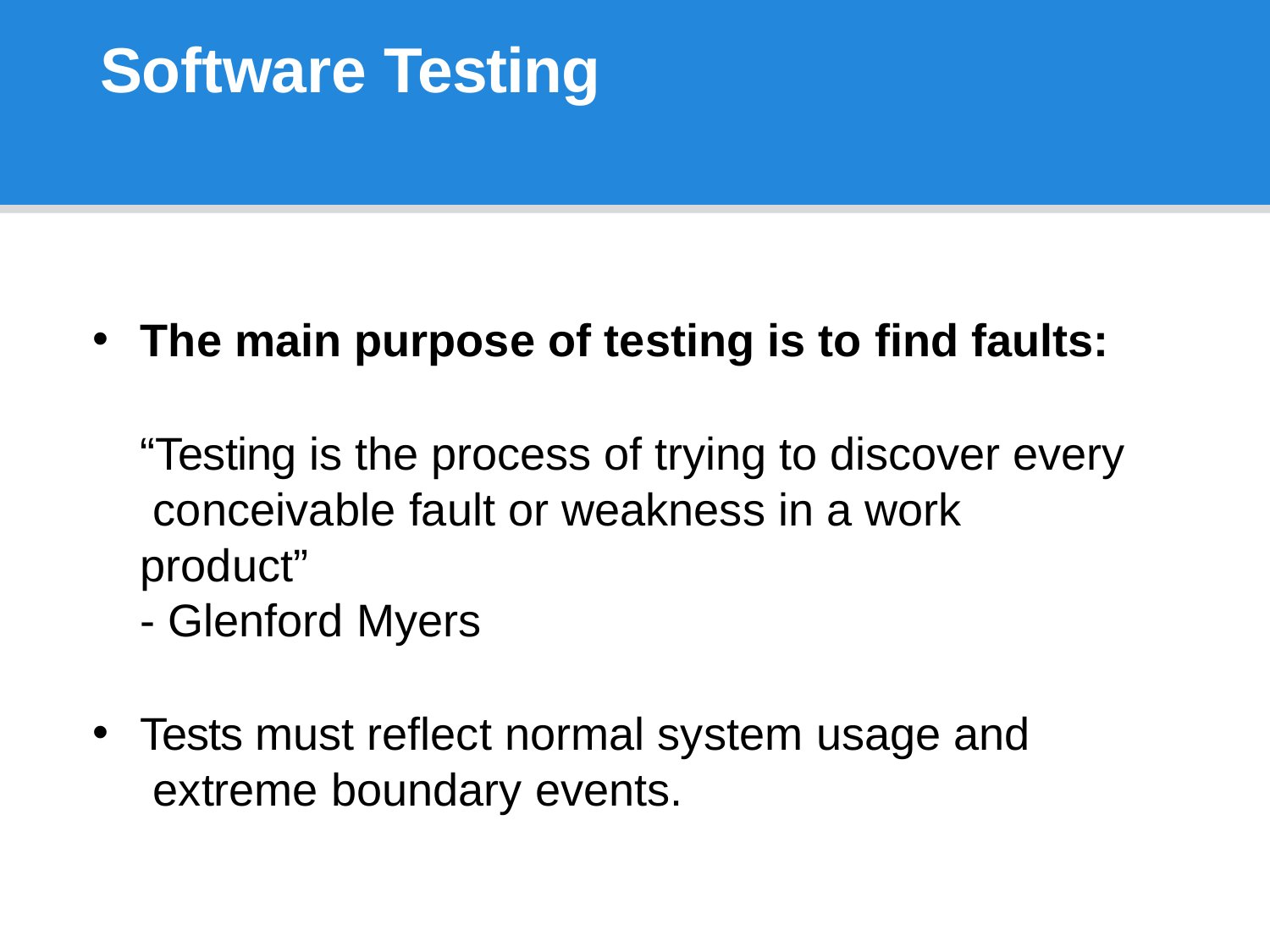

# Software Testing
The main purpose of testing is to find faults:

“Testing is the process of trying to discover every  conceivable fault or weakness in a work product”
- Glenford Myers

Tests must reflect normal system usage and  extreme boundary events.
7